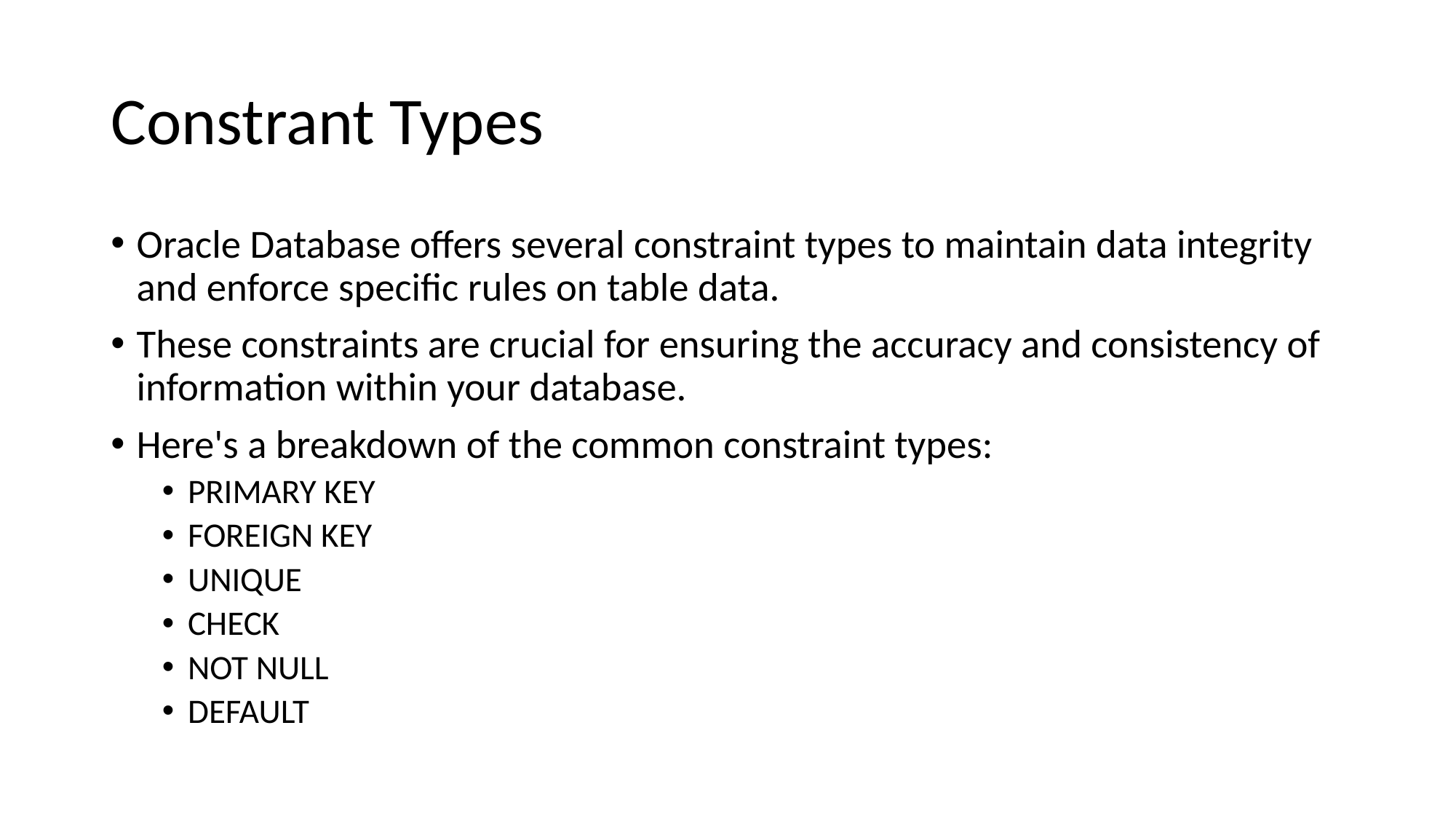

# Constrant Types
Oracle Database offers several constraint types to maintain data integrity and enforce specific rules on table data.
These constraints are crucial for ensuring the accuracy and consistency of information within your database.
Here's a breakdown of the common constraint types:
PRIMARY KEY
FOREIGN KEY
UNIQUE
CHECK
NOT NULL
DEFAULT